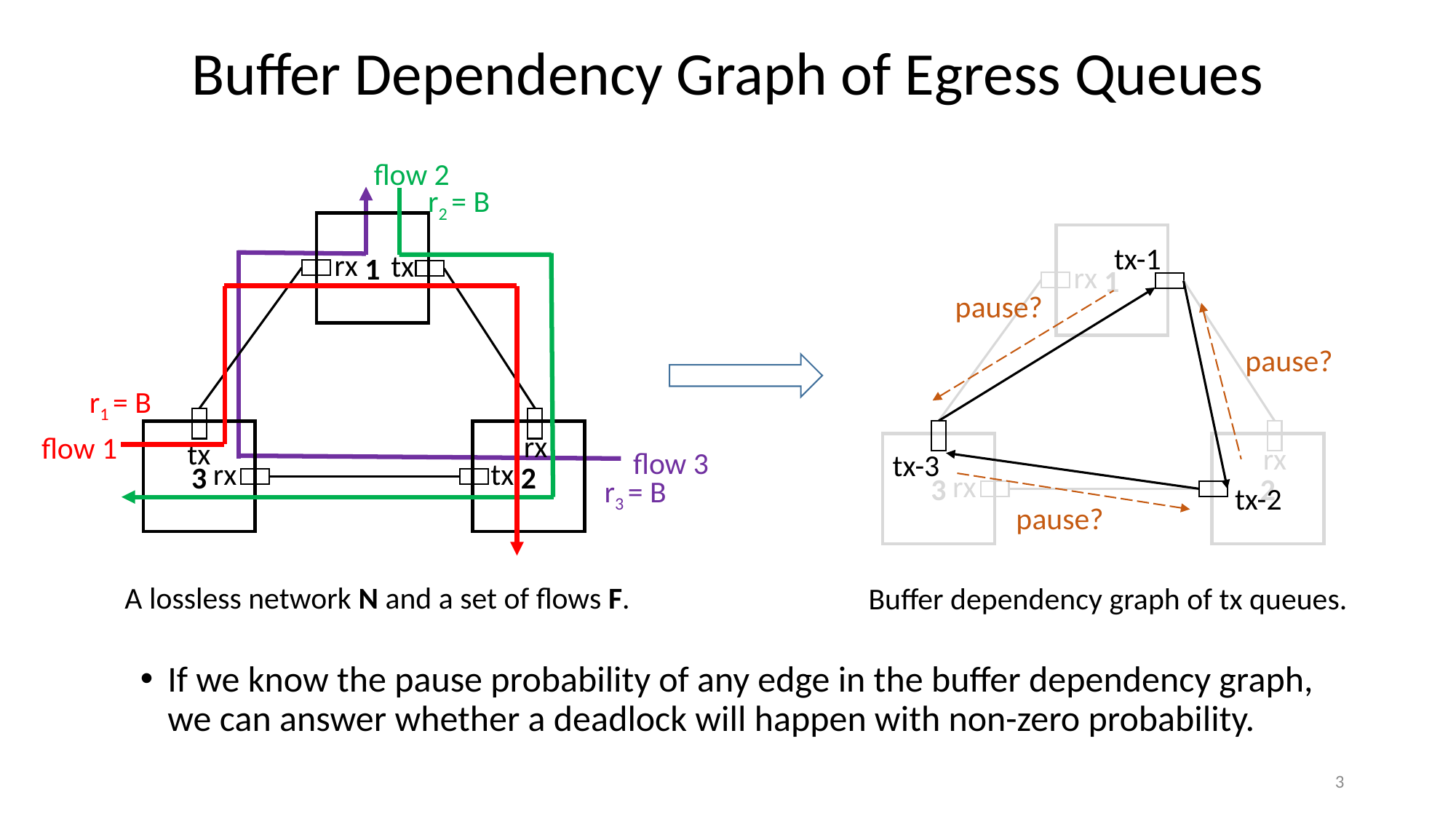

Buffer Dependency Graph of Egress Queues
flow 2
r2 = B
1
1
tx-1
rx
tx
rx

pause?
pause?

r1 = B

2
3
rx
flow 1
tx
2
3
rx
flow 3
tx-3
tx
rx
rx

r3 = B
tx-2

pause?
A lossless network N and a set of flows F.
Buffer dependency graph of tx queues.
If we know the pause probability of any edge in the buffer dependency graph, we can answer whether a deadlock will happen with non-zero probability.
3